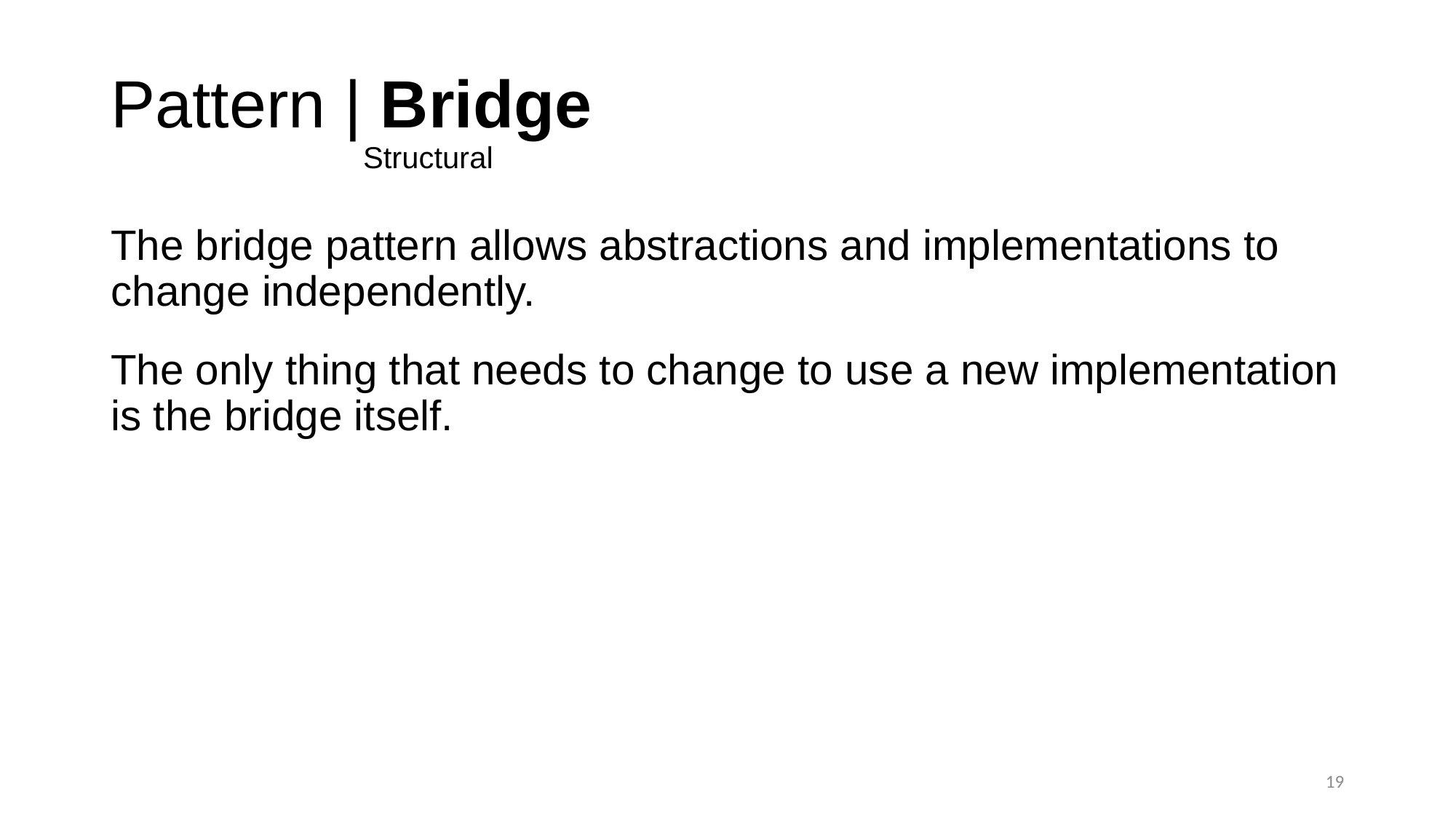

# Pattern | Bridge Structural
The bridge pattern allows abstractions and implementations to change independently.
The only thing that needs to change to use a new implementation is the bridge itself.
19